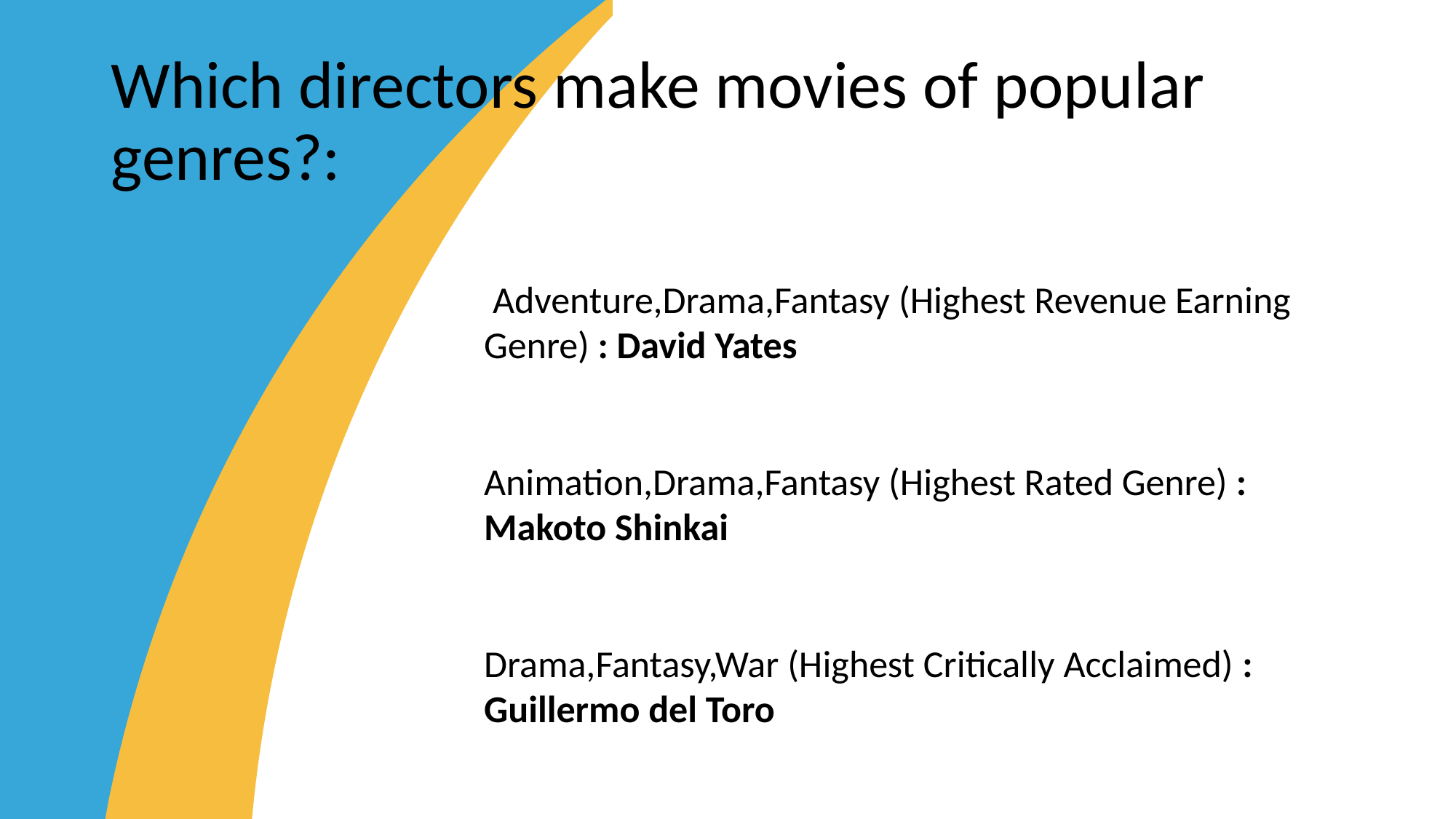

# Which directors make movies of popular genres?:

 Adventure,Drama,Fantasy (Highest Revenue Earning Genre) : David Yates

Animation,Drama,Fantasy (Highest Rated Genre) : Makoto Shinkai

Drama,Fantasy,War (Highest Critically Acclaimed) : Guillermo del Toro